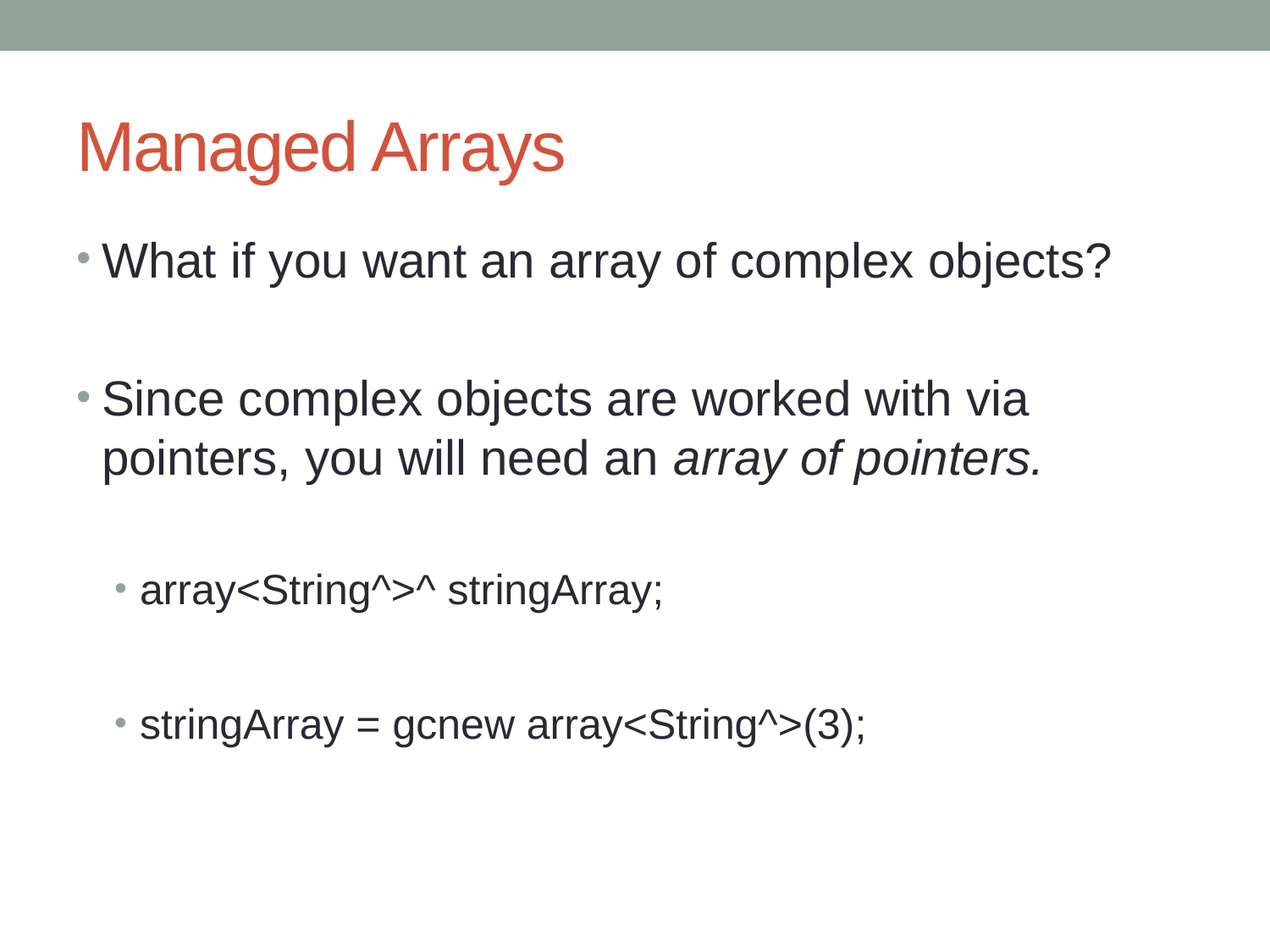

# Managed Arrays
What if you want an array of complex objects?

Since complex objects are worked with via pointers, you will need an array of pointers.

array<String^>^ stringArray;

stringArray = gcnew array<String^>(3);